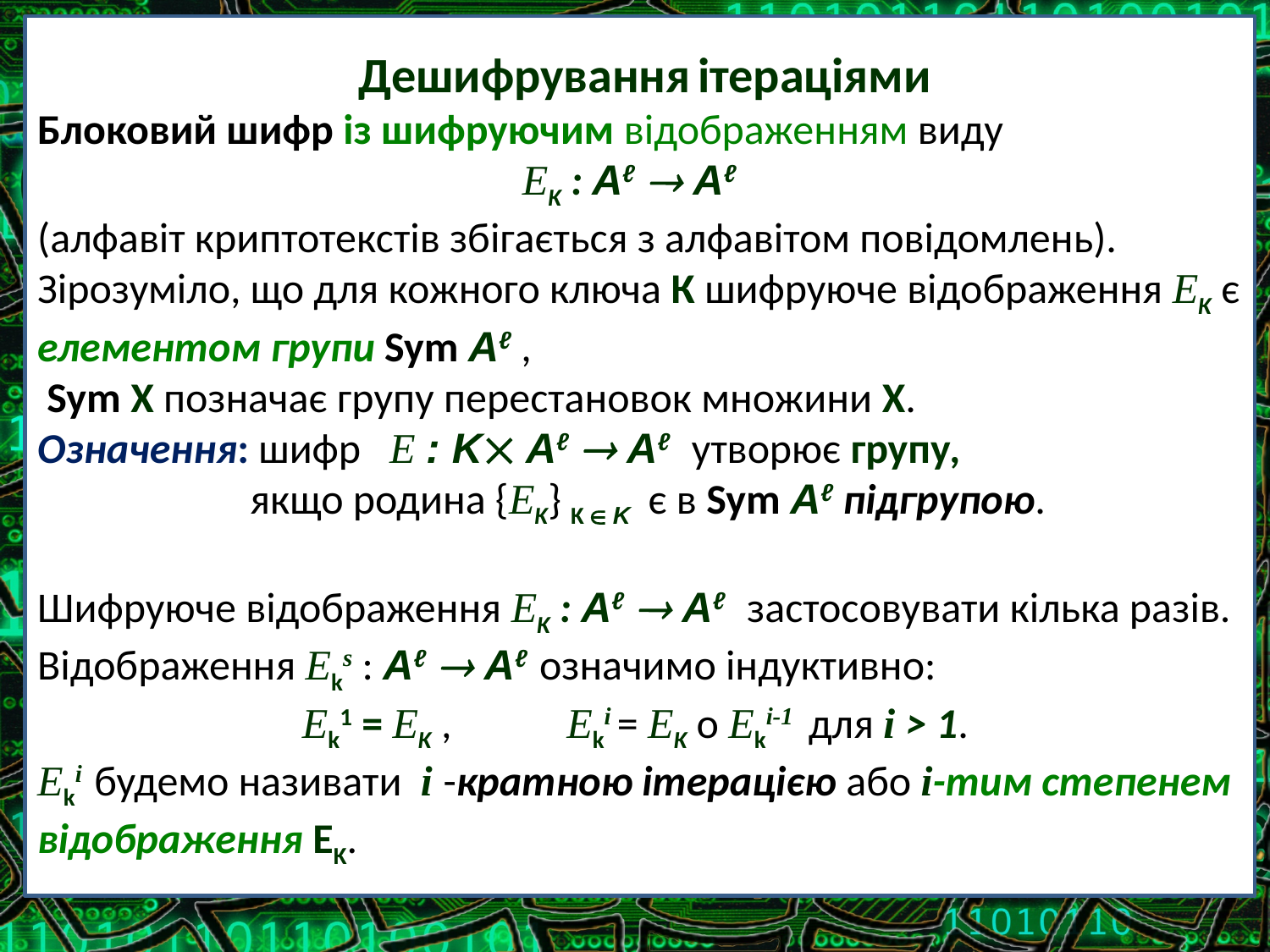

Дешифрування ітераціями
Блоковий шифр із шифруючим відображенням виду
EK : Аℓ → Аℓ
(алфавіт криптотекстів збігається з алфавітом повідомлень).
Зірозуміло, що для кожного ключа К шифруюче відображення EK є елементом групи Sym Аℓ ,
 Sym X позначає групу перестановок множини X.
Означення: шифр   E : K× Аℓ → Аℓ  утворює групу,
	         якщо родина {EK} K ∈ K   є в Sym Аℓ підгрупою.

Шифруюче відображення EK : Аℓ → Аℓ  застосовувати кілька разів.
Відображення Eks : Аℓ → Аℓ означимо індуктивнo:
Ek1 = EK , 	 Eki = EK о Eki-1  для і > 1.
Eki  будемо називати  і -кратною ітерацією або і-тим степенем відображення EK.